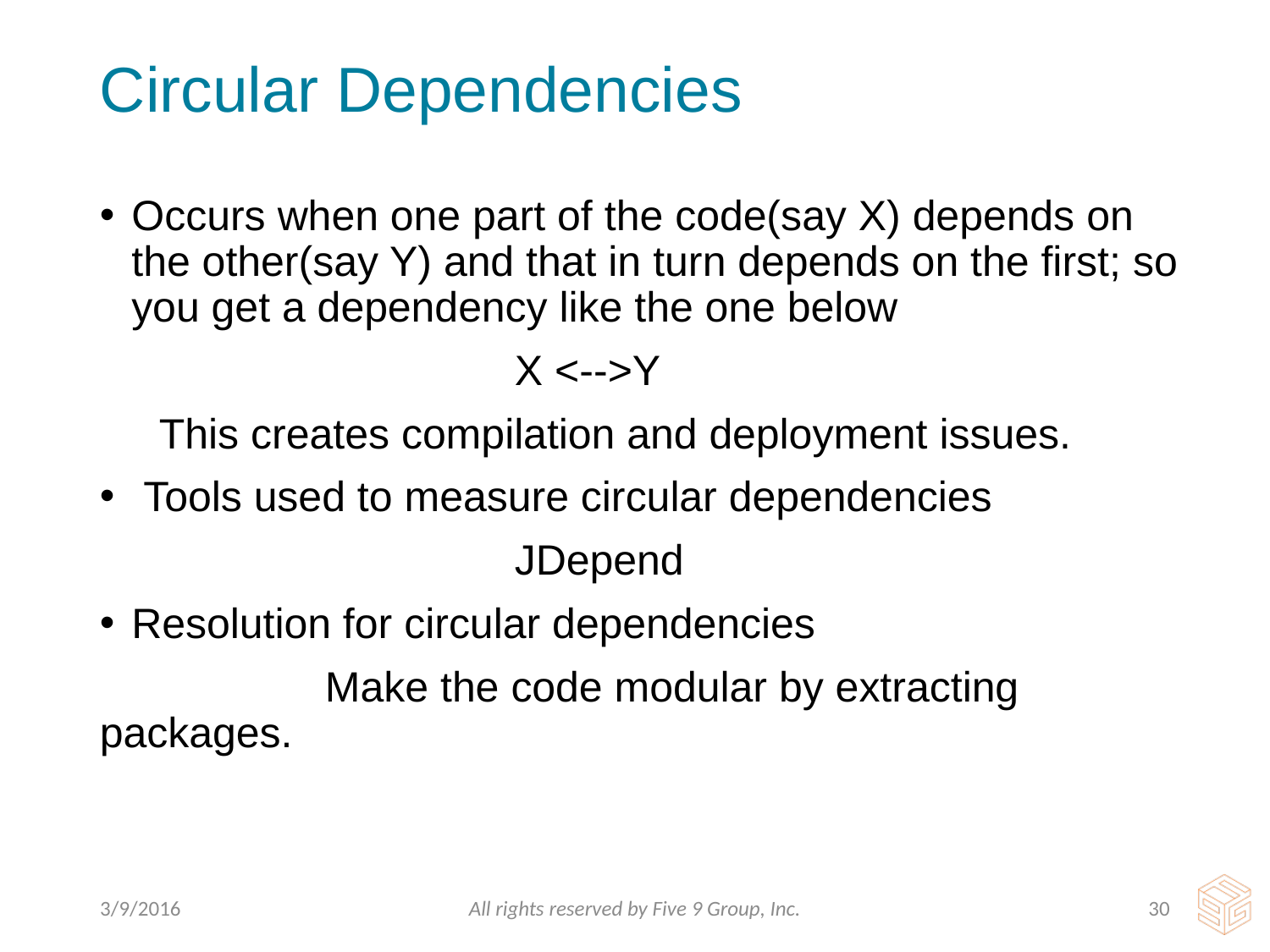

# Circular Dependencies
Occurs when one part of the code(say X) depends on the other(say Y) and that in turn depends on the first; so you get a dependency like the one below
                                   X <-->Y
     This creates compilation and deployment issues.
 Tools used to measure circular dependencies
                                   JDepend
Resolution for circular dependencies
                   Make the code modular by extracting packages.

3/9/2016
All rights reserved by Five 9 Group, Inc.
30